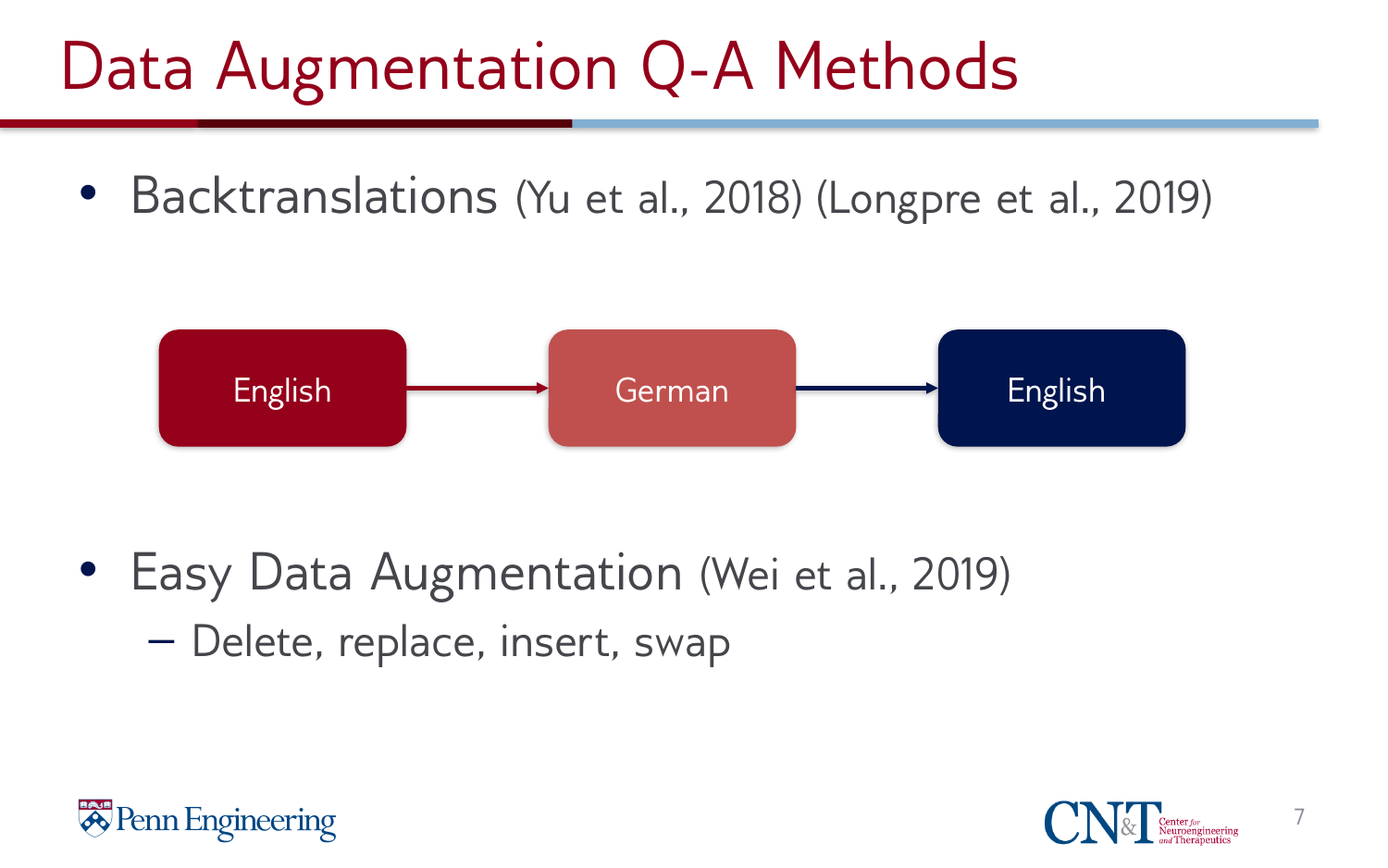

# Data Augmentation Q-A Methods
Backtranslations (Yu et al., 2018) (Longpre et al., 2019)

Easy Data Augmentation (Wei et al., 2019)
Delete, replace, insert, swap
English
German
English
7